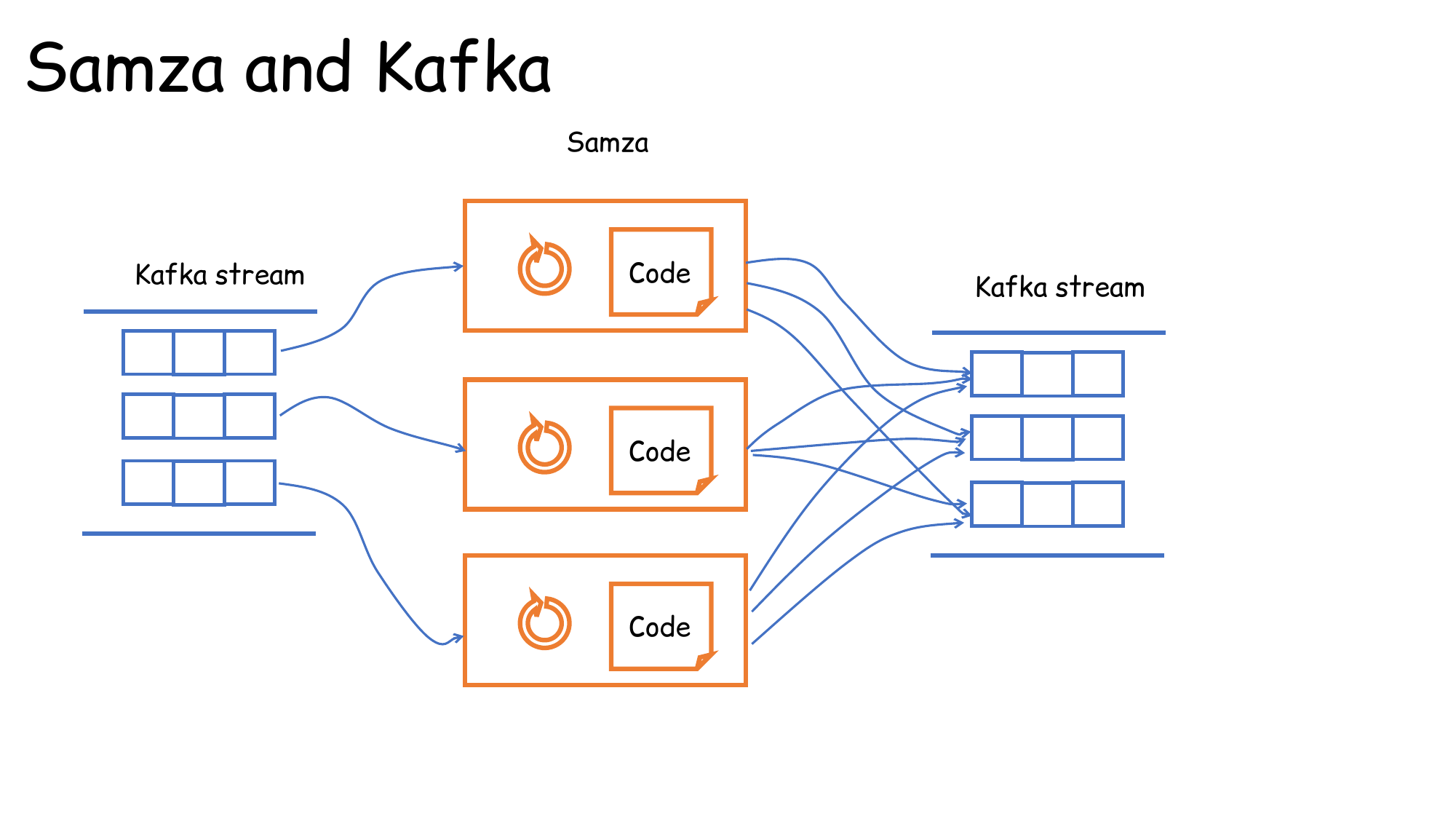

# Samza and Kafka
Samza

Code
Kafka stream

Kafka stream

Code

Code